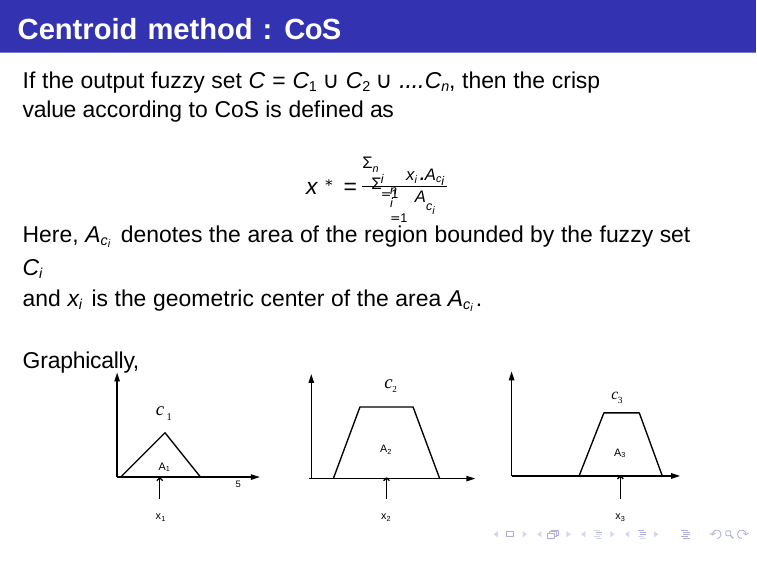

# Centroid method : CoS
If the output fuzzy set C = C1 ∪ C2 ∪ ....Cn, then the crisp value according to CoS is defined as
Σn
xi .Ac
x ∗ =
i =1
i
Σ
n
A

ci
i =1
Here, Aci denotes the area of the region bounded by the fuzzy set Ci
and xi is the geometric center of the area Aci .

Graphically,
c2

c
3
c
1

A2
A3
A1
5

x1
x3
x2
Debasis Samanta (IIT Kharagpur)
Soft Computing Applications
17.01.2016
36 / 55